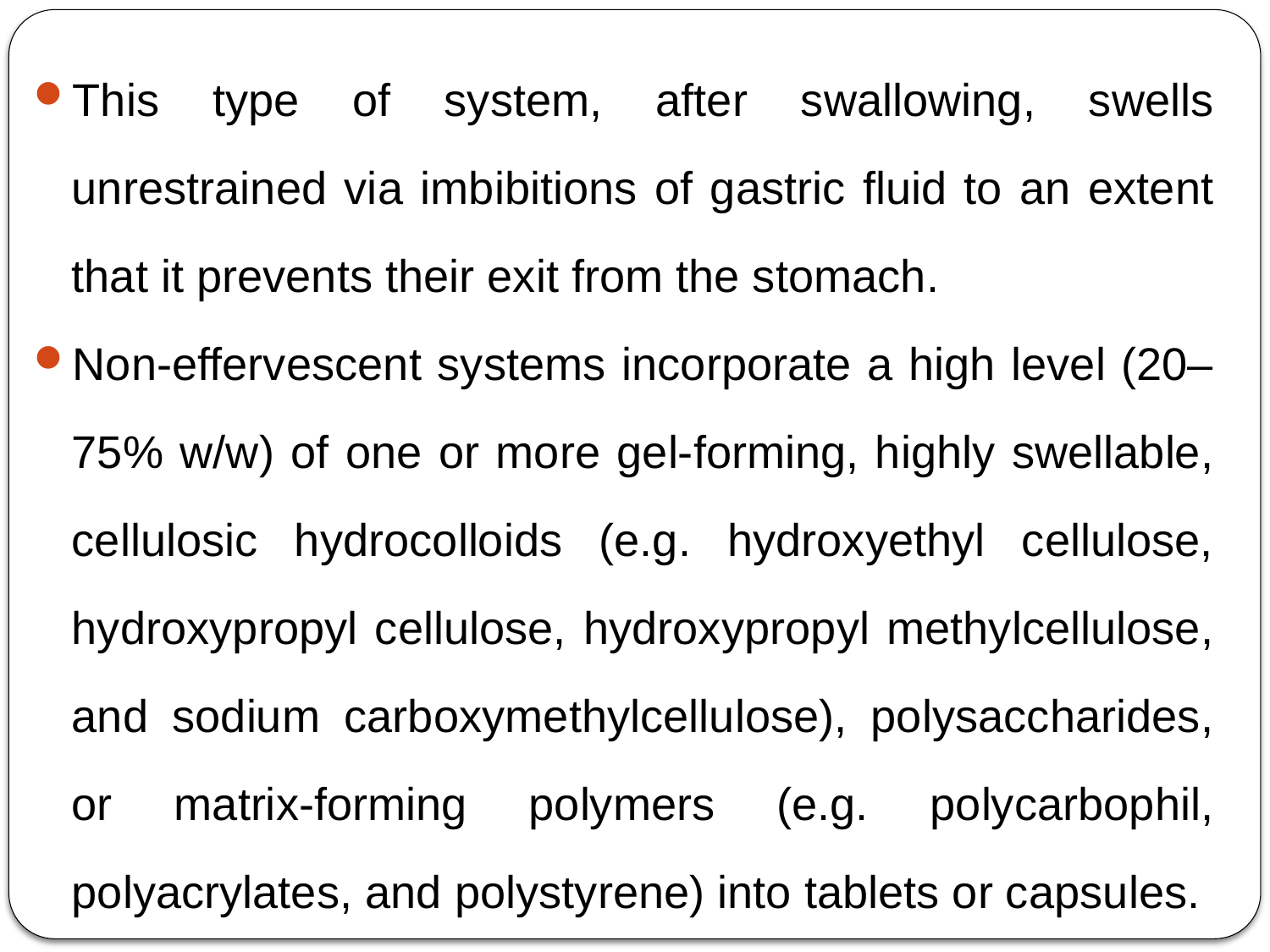

This type of system, after swallowing, swells unrestrained via imbibitions of gastric fluid to an extent that it prevents their exit from the stomach.
Non-effervescent systems incorporate a high level (20–75% w/w) of one or more gel-forming, highly swellable, cellulosic hydrocolloids (e.g. hydroxyethyl cellulose, hydroxypropyl cellulose, hydroxypropyl methylcellulose, and sodium carboxymethylcellulose), polysaccharides, or matrix-forming polymers (e.g. polycarbophil, polyacrylates, and polystyrene) into tablets or capsules.
28